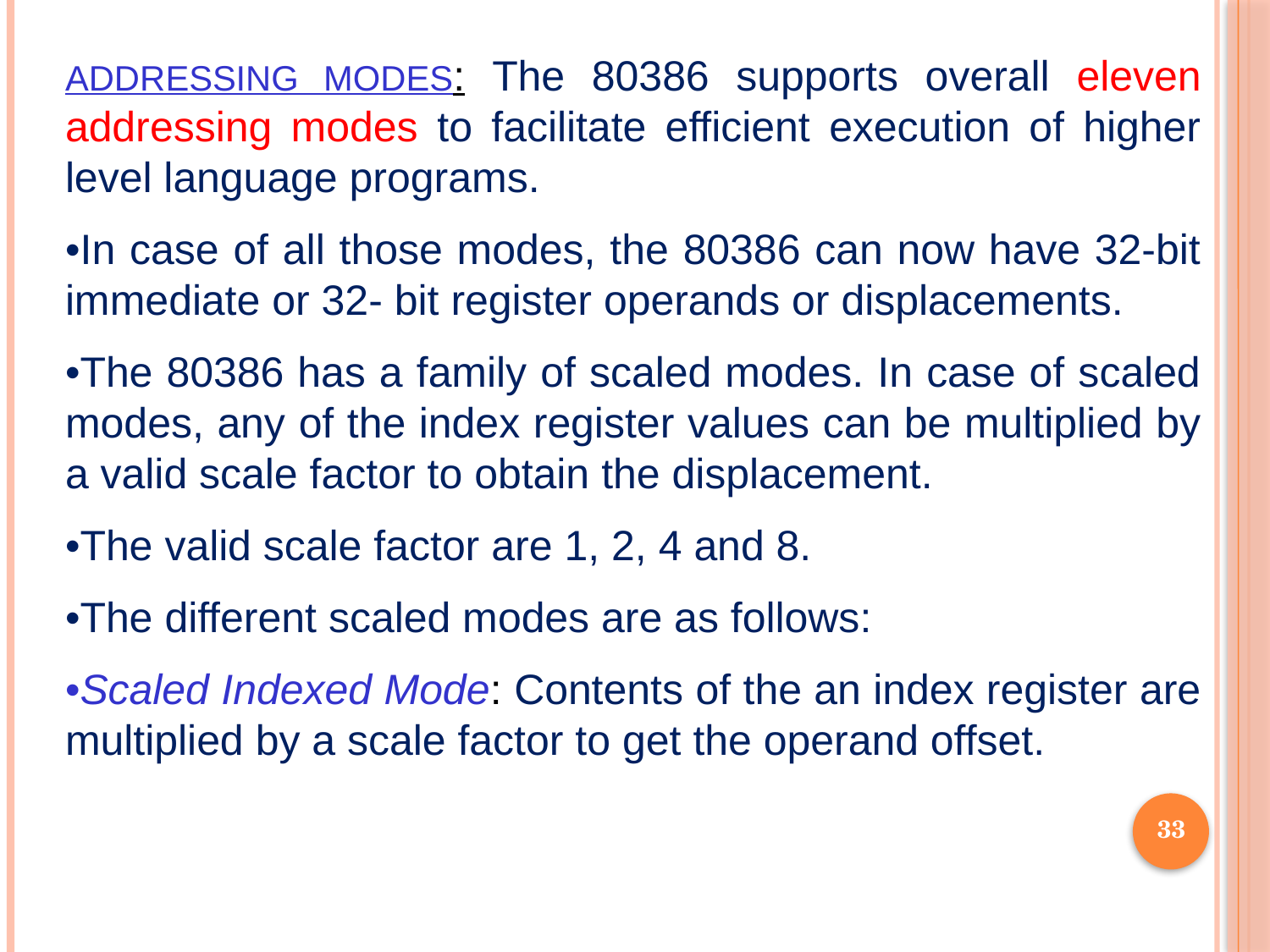

ADDRESSING MODES: The 80386 supports overall eleven addressing modes to facilitate efficient execution of higher level language programs.
•In case of all those modes, the 80386 can now have 32-bit immediate or 32- bit register operands or displacements.
•The 80386 has a family of scaled modes. In case of scaled modes, any of the index register values can be multiplied by a valid scale factor to obtain the displacement.
•The valid scale factor are 1, 2, 4 and 8.
•The different scaled modes are as follows:
•Scaled Indexed Mode: Contents of the an index register are multiplied by a scale factor to get the operand offset.
33